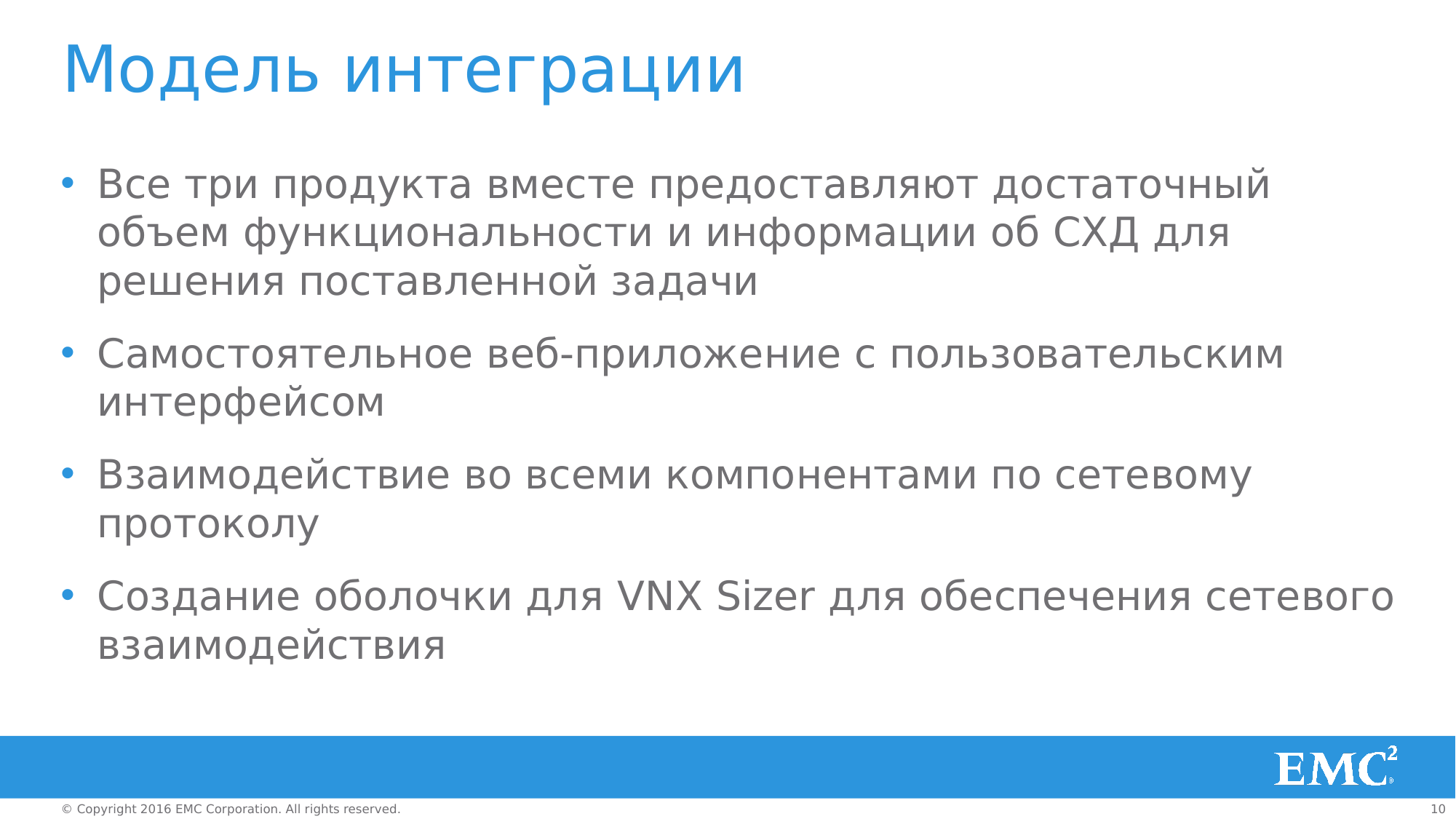

# Модель интеграции
Все три продукта вместе предоставляют достаточный объем функциональности и информации об СХД для решения поставленной задачи
Самостоятельное веб-приложение с пользовательским интерфейсом
Взаимодействие во всеми компонентами по сетевому протоколу
Создание оболочки для VNX Sizer для обеспечения сетевого взаимодействия